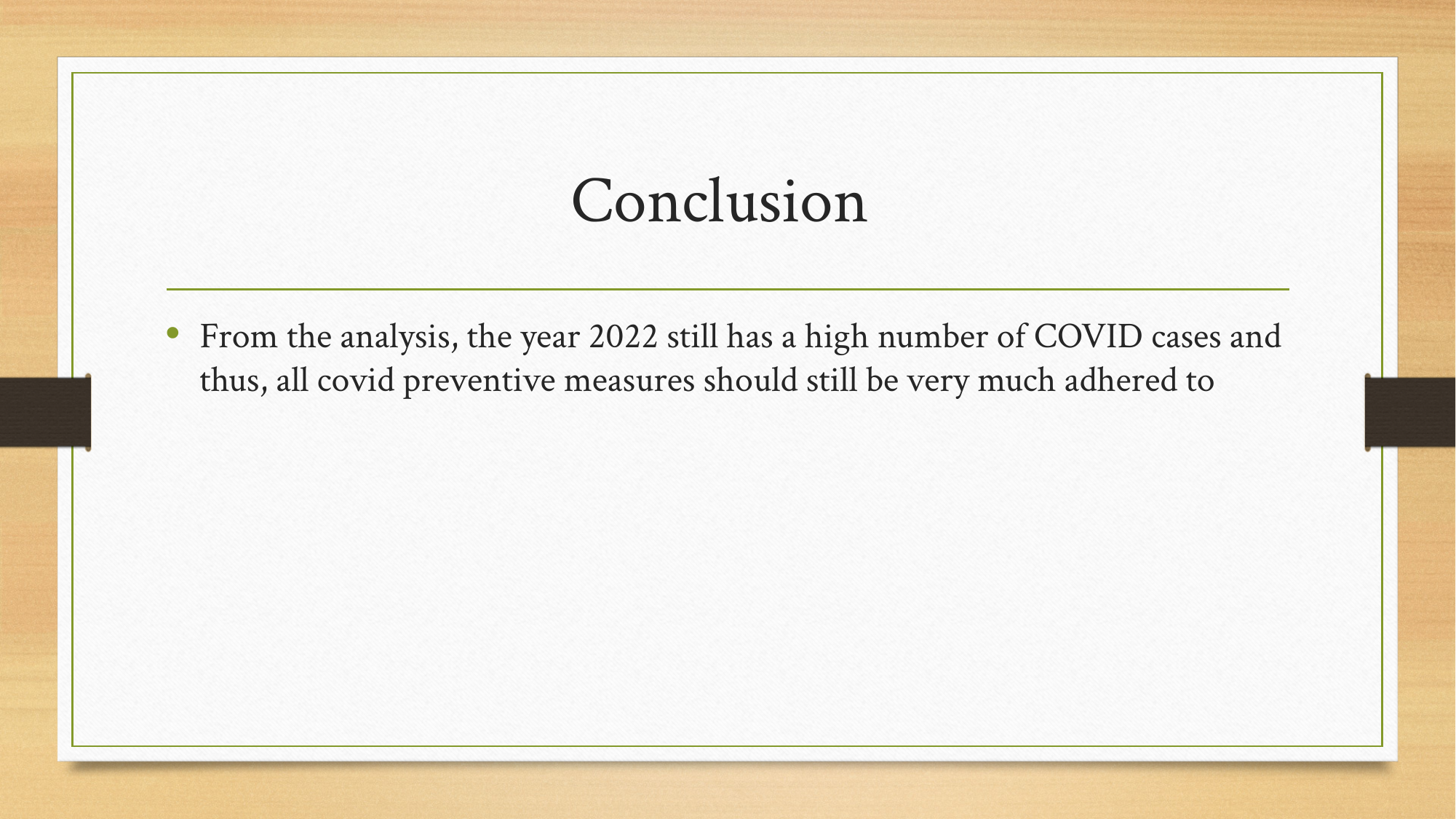

# Conclusion
From the analysis, the year 2022 still has a high number of COVID cases and thus, all covid preventive measures should still be very much adhered to